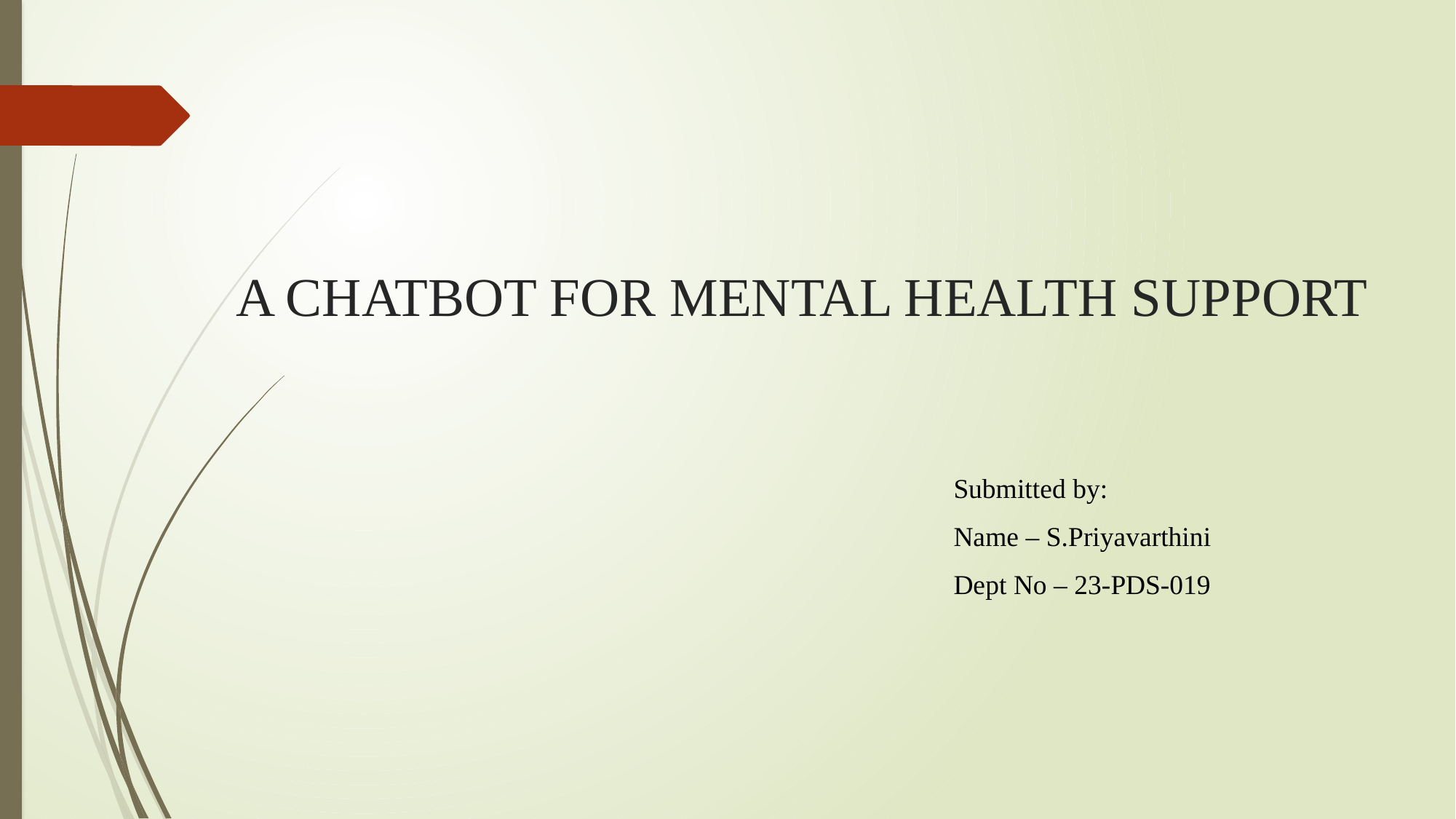

# A CHATBOT FOR MENTAL HEALTH SUPPORT
Submitted by:
Name – S.Priyavarthini
Dept No – 23-PDS-019